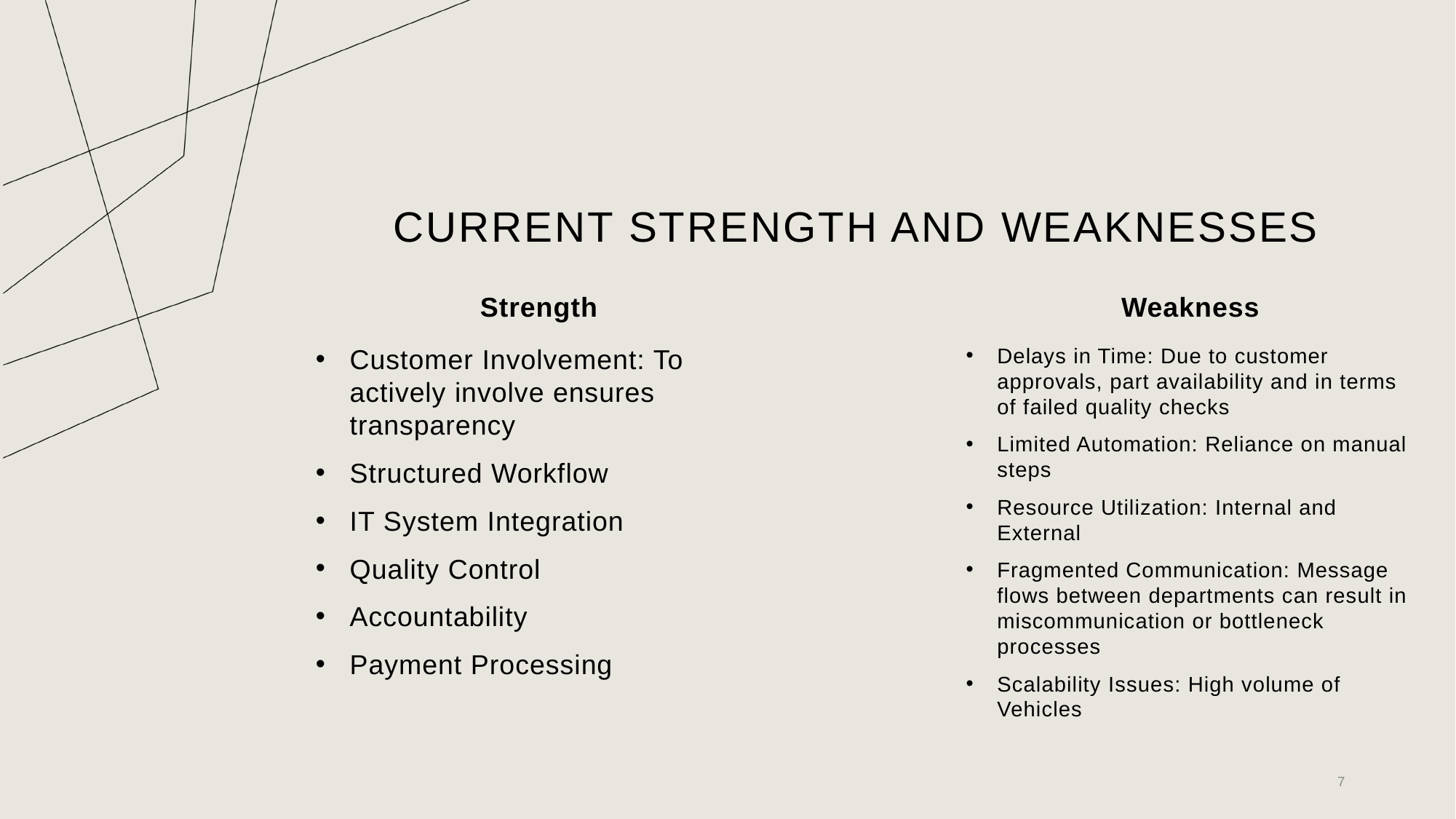

# Current Strength and Weaknesses
Strength
Weakness
Customer Involvement: To actively involve ensures transparency
Structured Workflow
IT System Integration
Quality Control
Accountability
Payment Processing

Delays in Time: Due to customer approvals, part availability and in terms of failed quality checks
Limited Automation: Reliance on manual steps
Resource Utilization: Internal and External
Fragmented Communication: Message flows between departments can result in miscommunication or bottleneck processes
Scalability Issues: High volume of Vehicles

7